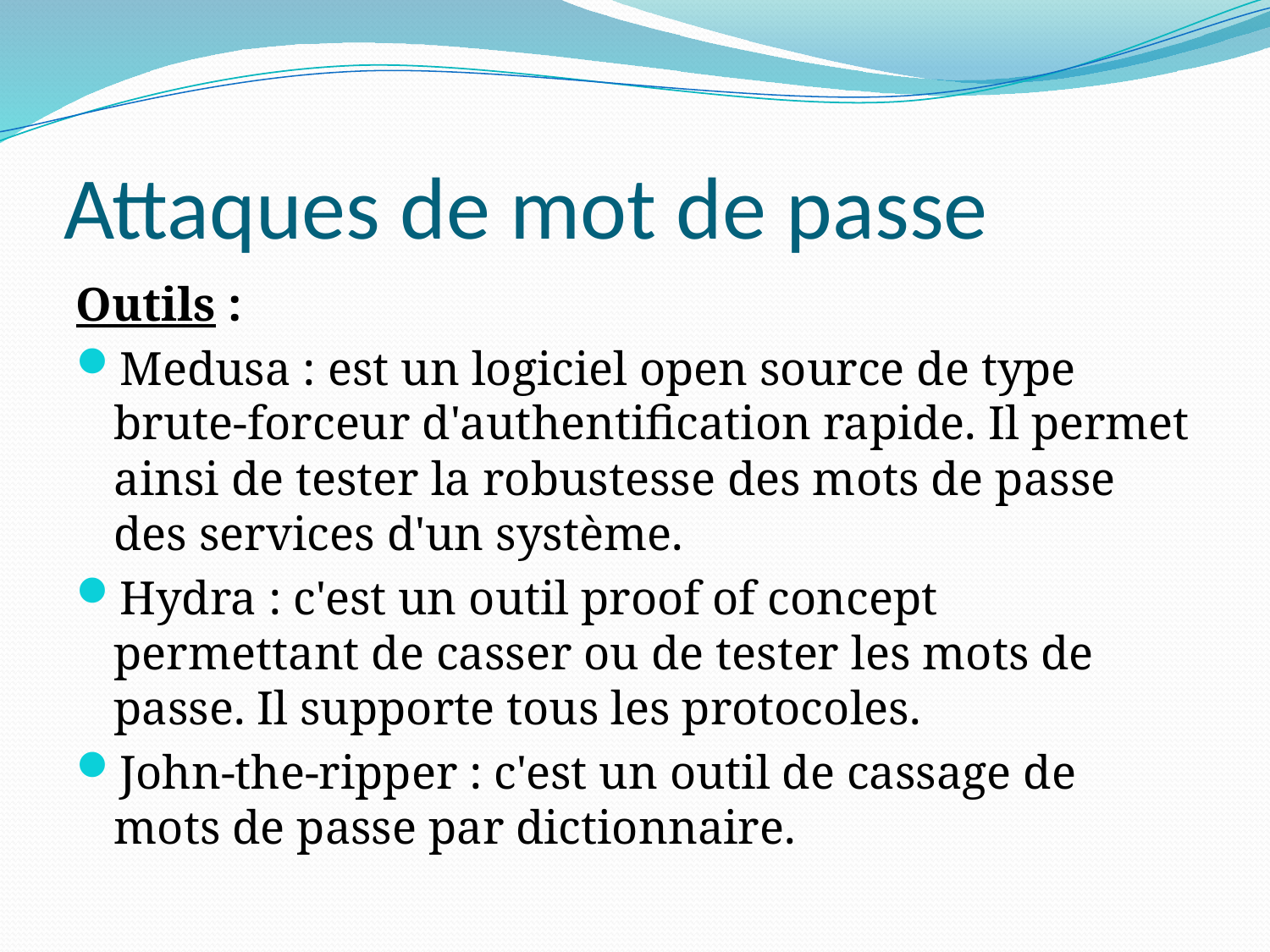

# Attaques de mot de passe
Outils :
Medusa : est un logiciel open source de type brute-forceur d'authentification rapide. Il permet ainsi de tester la robustesse des mots de passe des services d'un système.
Hydra : c'est un outil proof of concept permettant de casser ou de tester les mots de passe. Il supporte tous les protocoles.
John-the-ripper : c'est un outil de cassage de mots de passe par dictionnaire.